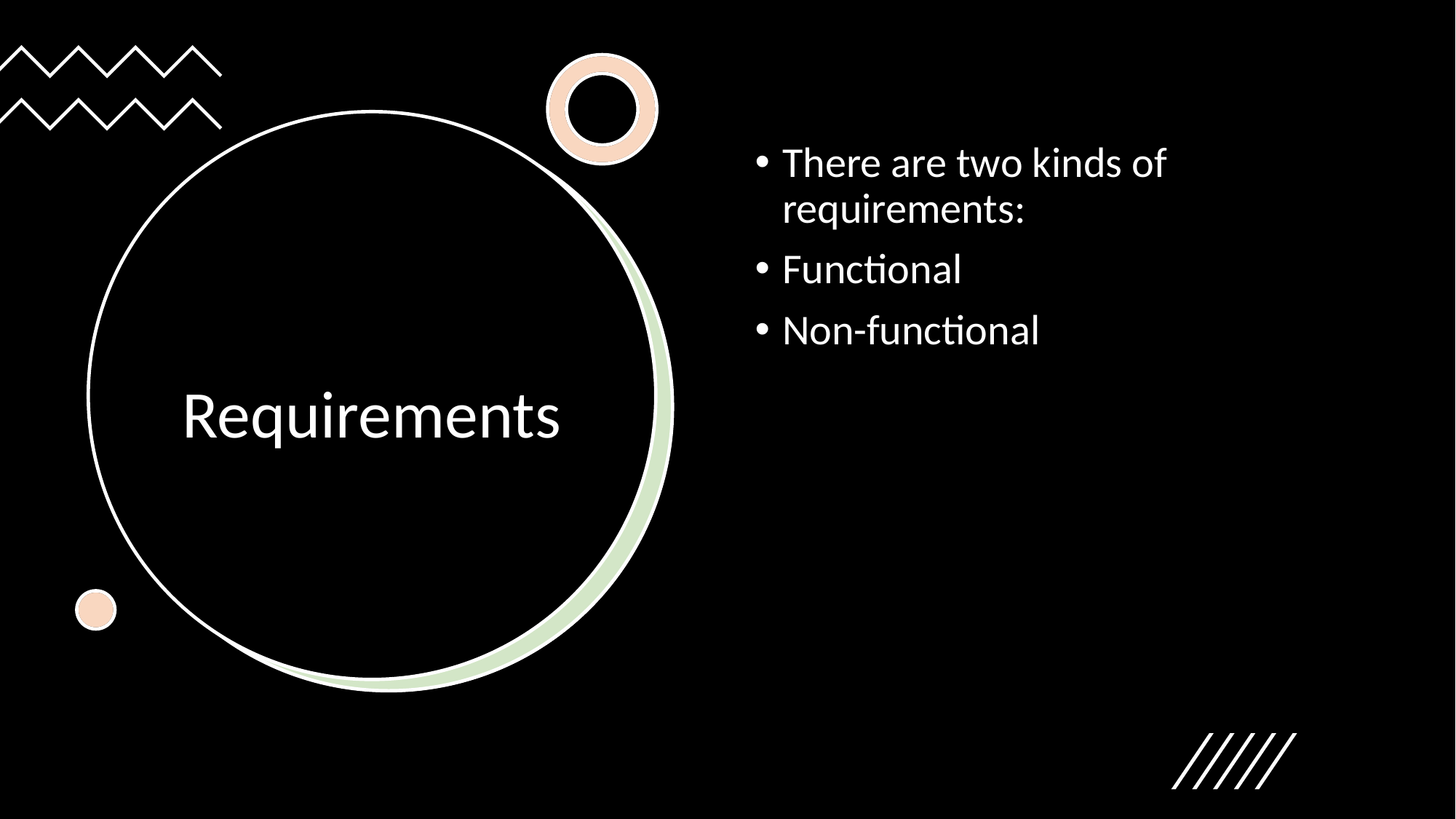

There are two kinds of requirements:
Functional
Non-functional
# Requirements